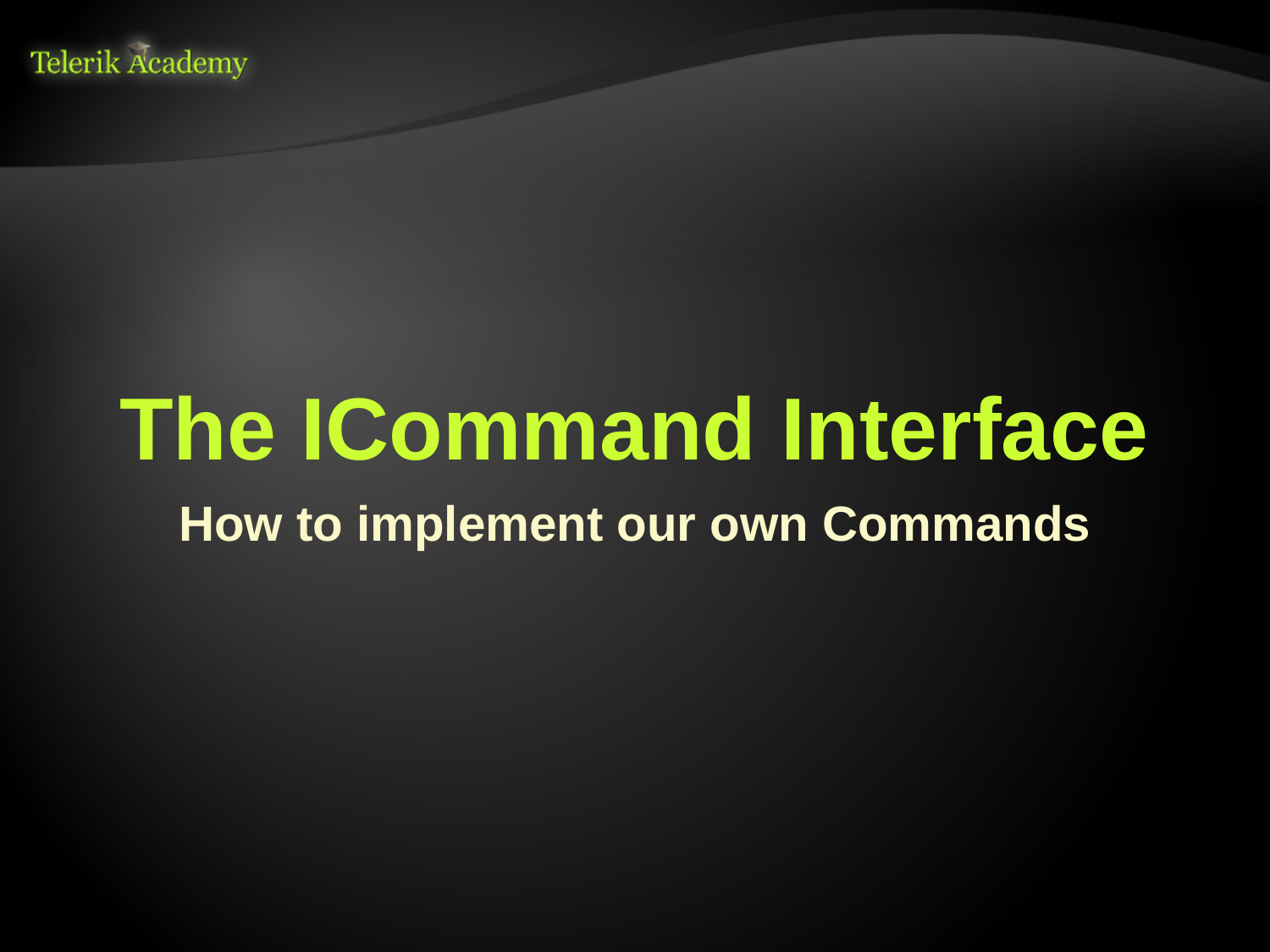

# The ICommand Interface
How to implement our own Commands